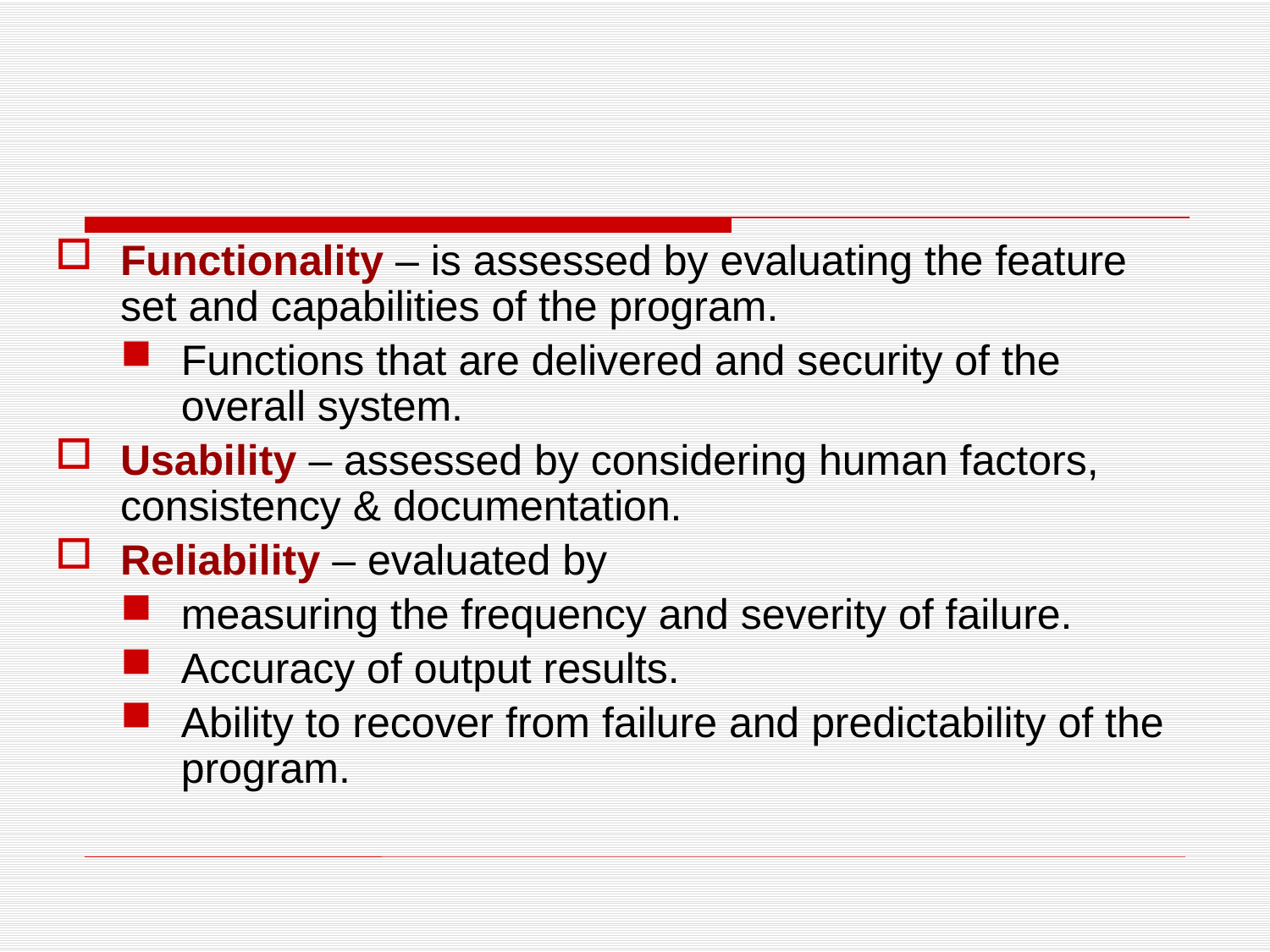

Functionality – is assessed by evaluating the feature set and capabilities of the program.
Functions that are delivered and security of the overall system.
Usability – assessed by considering human factors, consistency & documentation.
Reliability – evaluated by
measuring the frequency and severity of failure.
Accuracy of output results.
Ability to recover from failure and predictability of the program.